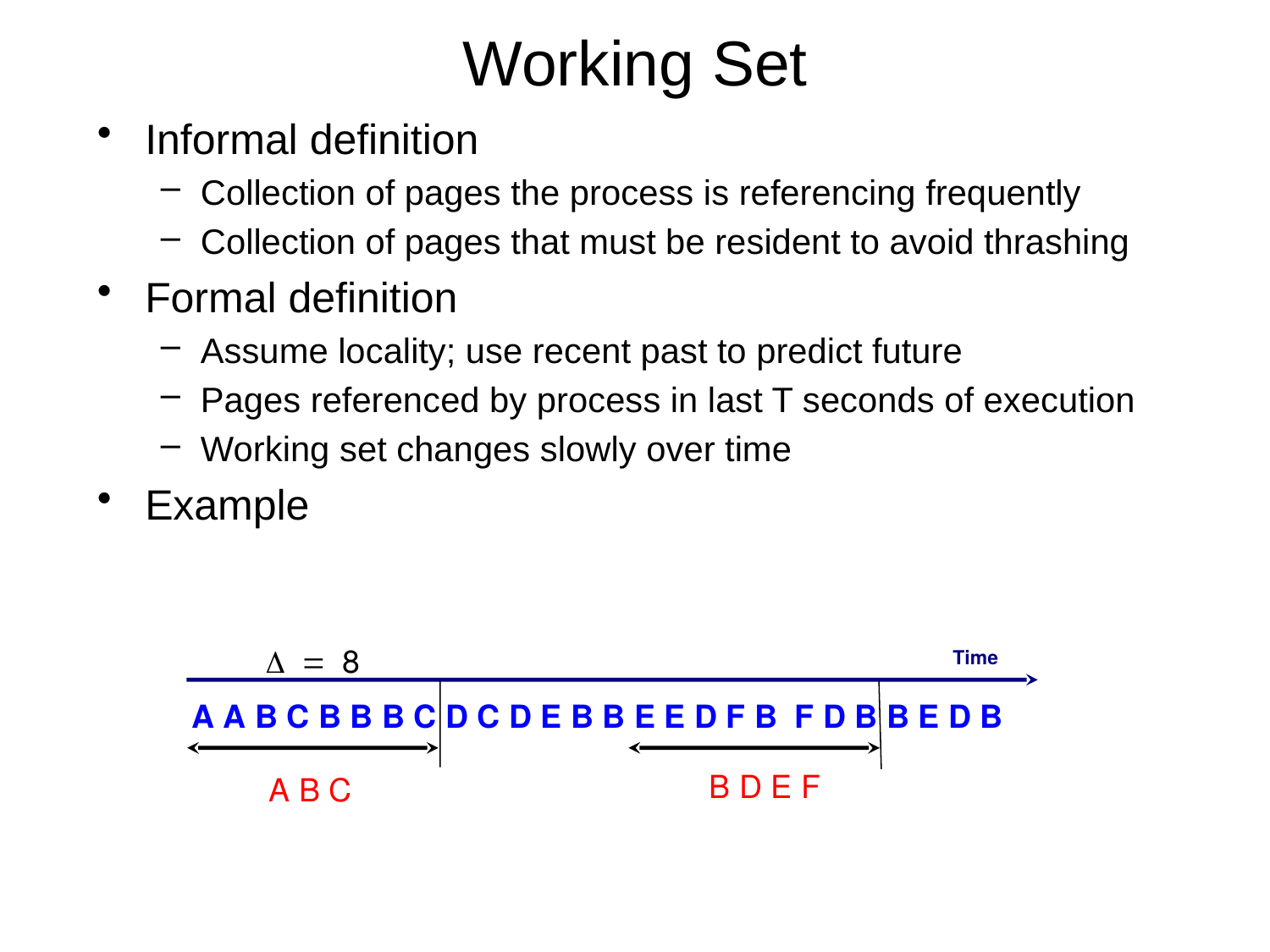

# Working Set
Informal definition
Collection of pages the process is referencing frequently
Collection of pages that must be resident to avoid thrashing
Formal definition
Assume locality; use recent past to predict future
Pages referenced by process in last T seconds of execution
Working set changes slowly over time
Example
Δ = 8
Time

A A B C B B B C D C D E B B E E D F B  F D B B E D B

 B D E F
A B C